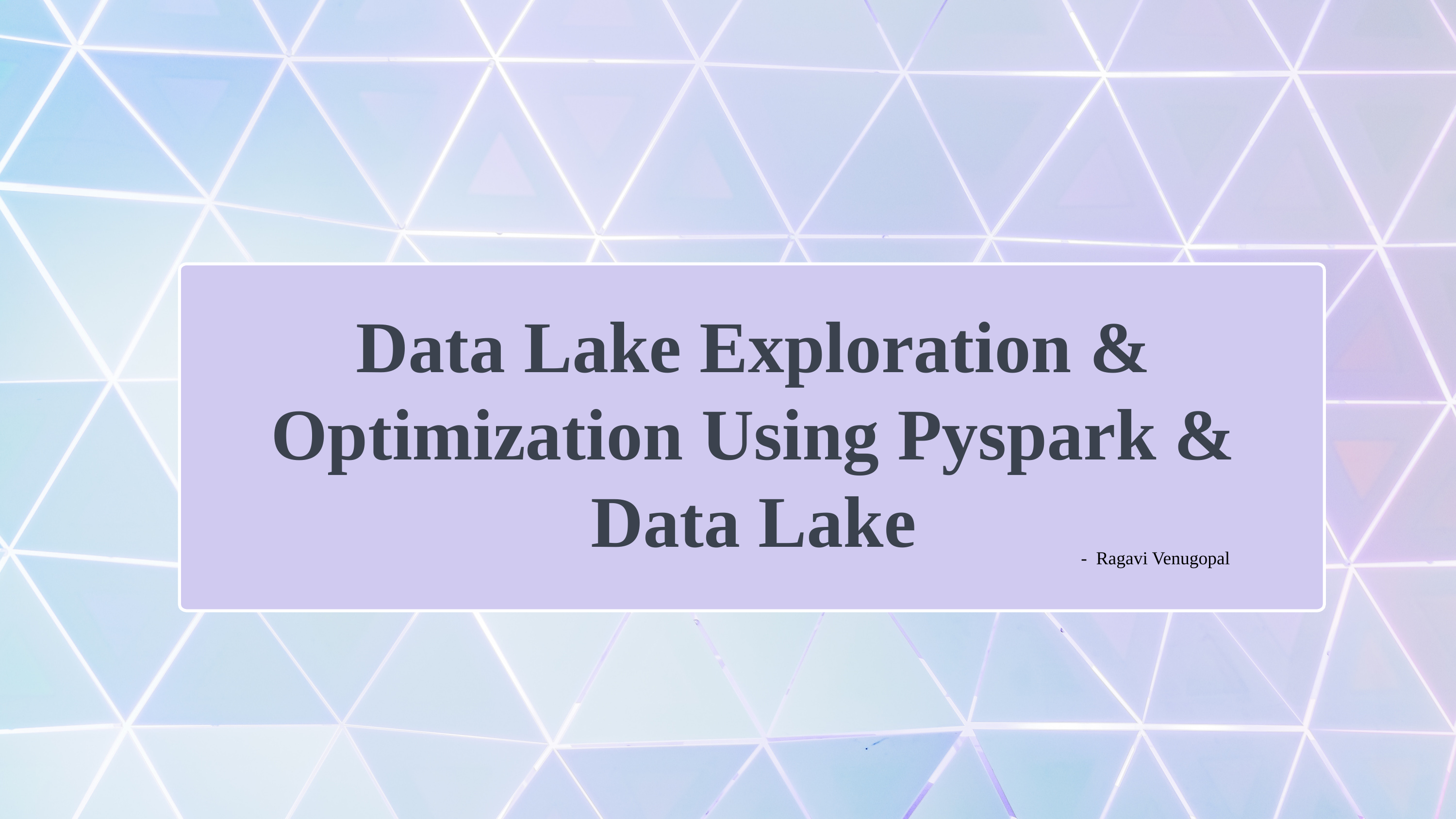

Data Lake Exploration & Optimization Using Pyspark & Data Lake
-  Ragavi Venugopal